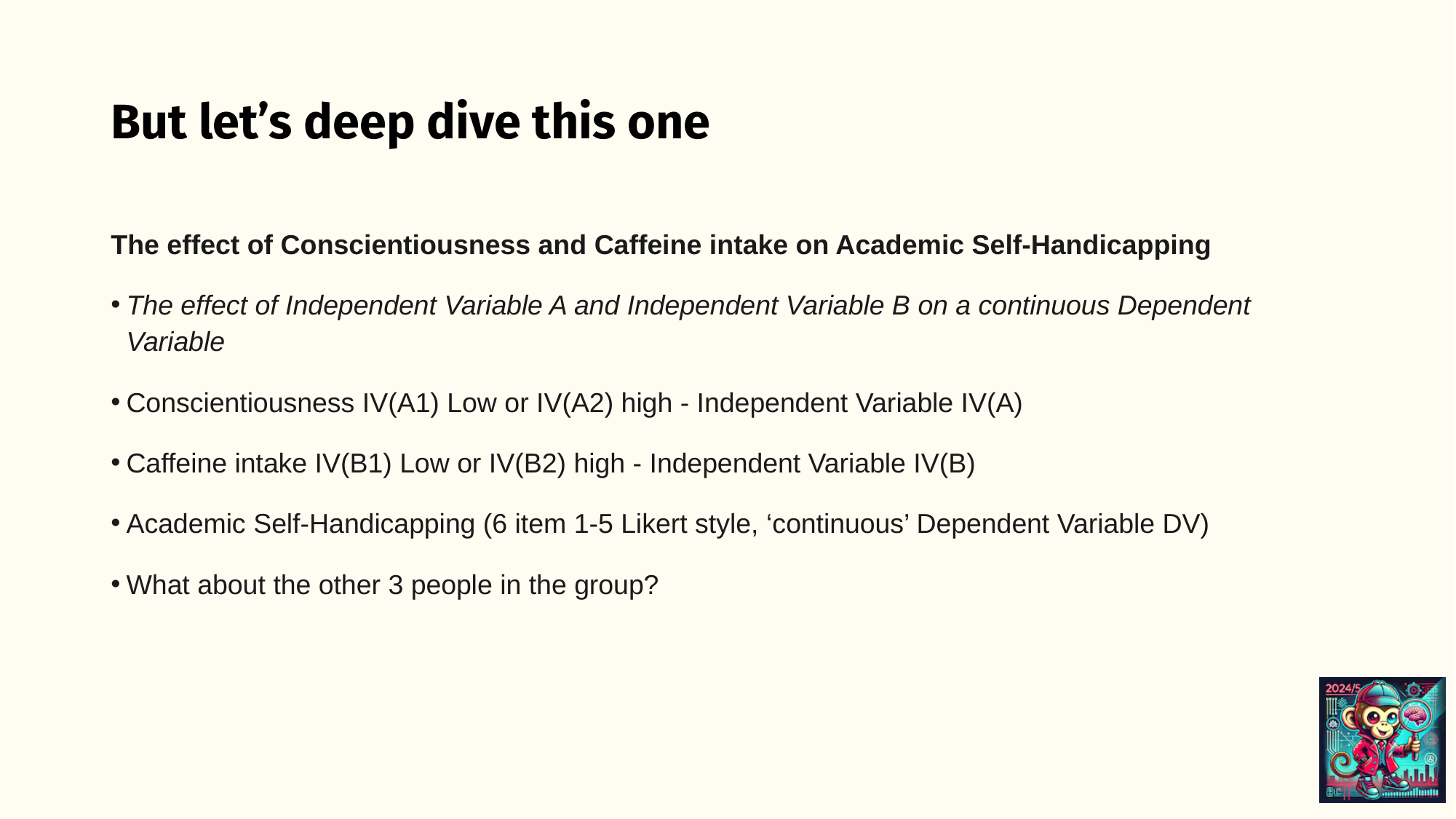

# But let’s deep dive this one
The effect of Conscientiousness and Caffeine intake on Academic Self-Handicapping
The effect of Independent Variable A and Independent Variable B on a continuous Dependent Variable
Conscientiousness IV(A1) Low or IV(A2) high - Independent Variable IV(A)
Caffeine intake IV(B1) Low or IV(B2) high - Independent Variable IV(B)
Academic Self-Handicapping (6 item 1-5 Likert style, ‘continuous’ Dependent Variable DV)
What about the other 3 people in the group?